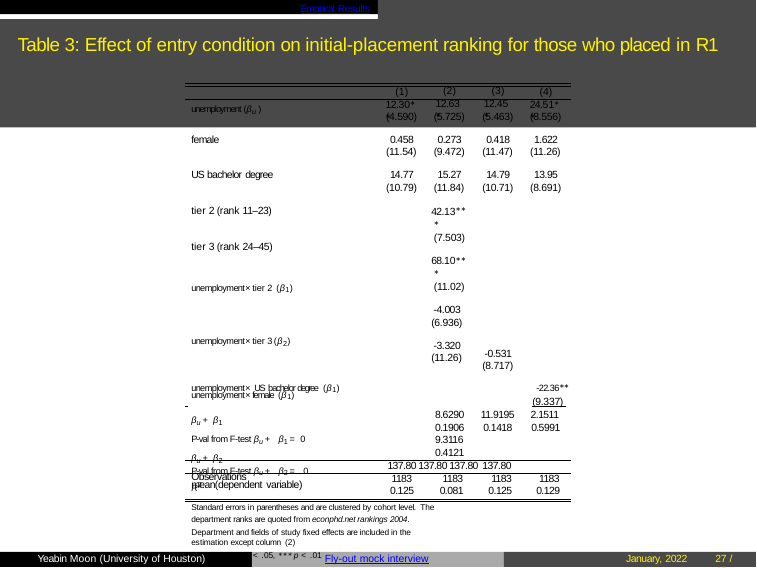

Empirical Results

# Table 3: Effect of entry condition on initial-placement ranking for those who placed in R1
(1)  12.30∗∗
(2)  12.63∗
(3)  12.45∗
(4)  24.51∗∗

unemployment (βu )

(4.590)
0.458
(11.54)
14.77
(10.79)
(5.725)
0.273
(9.472)
15.27
(11.84)
(5.463)
0.418
(11.47)
14.79
(10.71)
(8.556)
1.622
(11.26)
13.95
(8.691)
female
US bachelor degree
tier 2 (rank 11–23)
42.13∗∗∗  (7.503)
68.10∗∗∗  (11.02)
-4.003
(6.936)
-3.320
(11.26)
tier 3 (rank 24–45)
unemployment× tier 2 (β1)
unemployment× tier 3 (β2)  unemployment× female (β1)
-0.531
(8.717)
unemployment×  US  bachelor degree (β1)	-22.36∗∗
 	(9.337)
8.6290       11.9195      2.1511
0.1906        0.1418       0.5991
9.3116
0.4121
137.80 137.80 137.80 137.80
βu + β1
P-val from F-test βu + β1 = 0
βu + β2
P-val from F-test βu + β2 = 0  mean(dependent variable)

Observations
R2
1183	1183	1183	1183
0.125	0.081	0.125	0.129

Standard errors in parentheses and are clustered by cohort level.  The department ranks are quoted from econphd.net rankings 2004.
Department and fields of study fixed effects are included in the estimation except column (2)
∗ p < 0.10, ∗∗ p < .05, ∗∗∗ p < .01

Yeabin Moon (University of Houston)
Fly-out mock interview
January, 2022
27 / 40